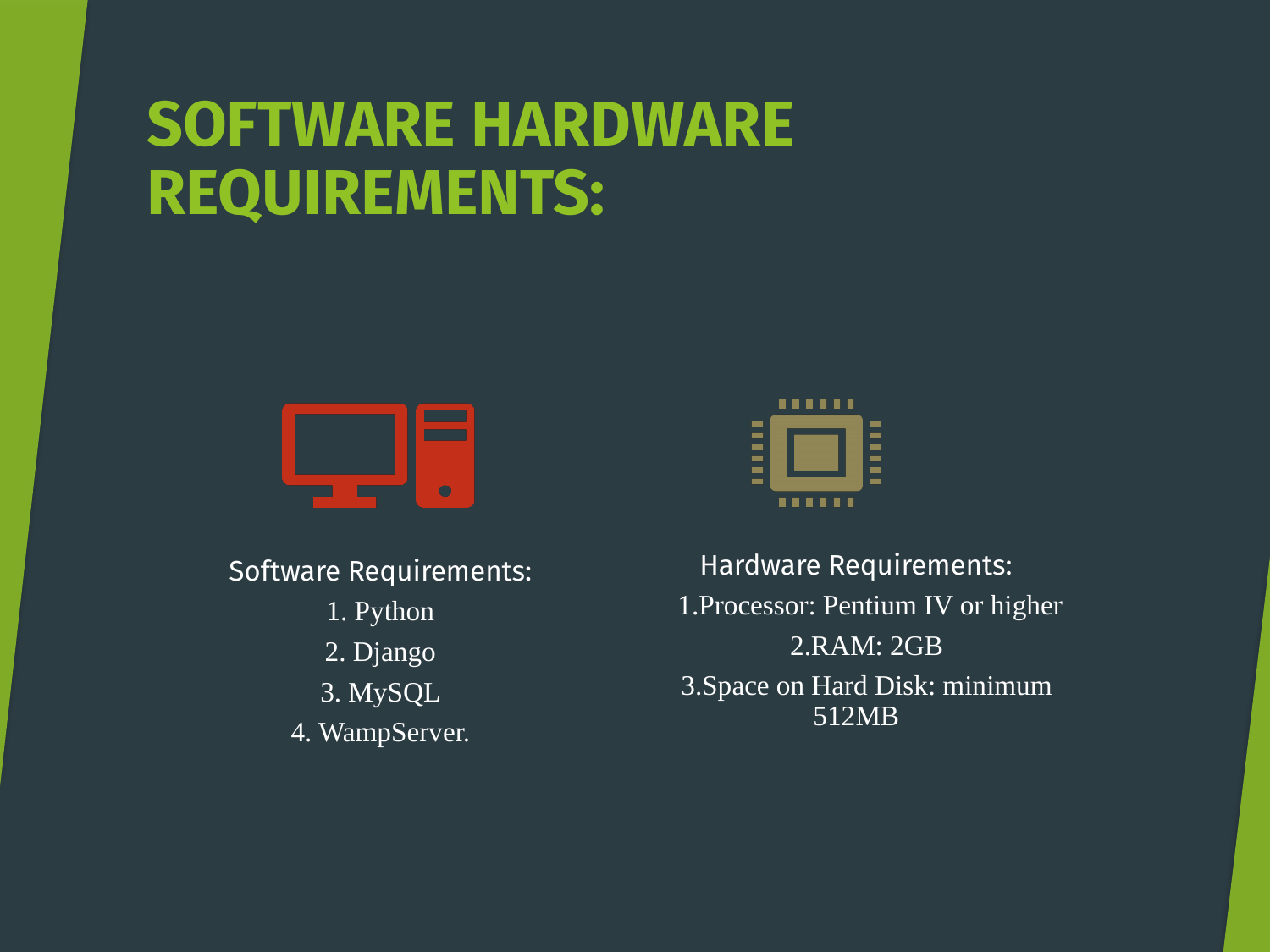

SOFTWARE HARDWARE REQUIREMENTS:
Software Requirements:
1. Python
2. Django
3. MySQL
4. WampServer.
Hardware Requirements:
    1.Processor: Pentium IV or higher
    2.RAM: 2GB
    3.Space on Hard Disk: minimum  512MB